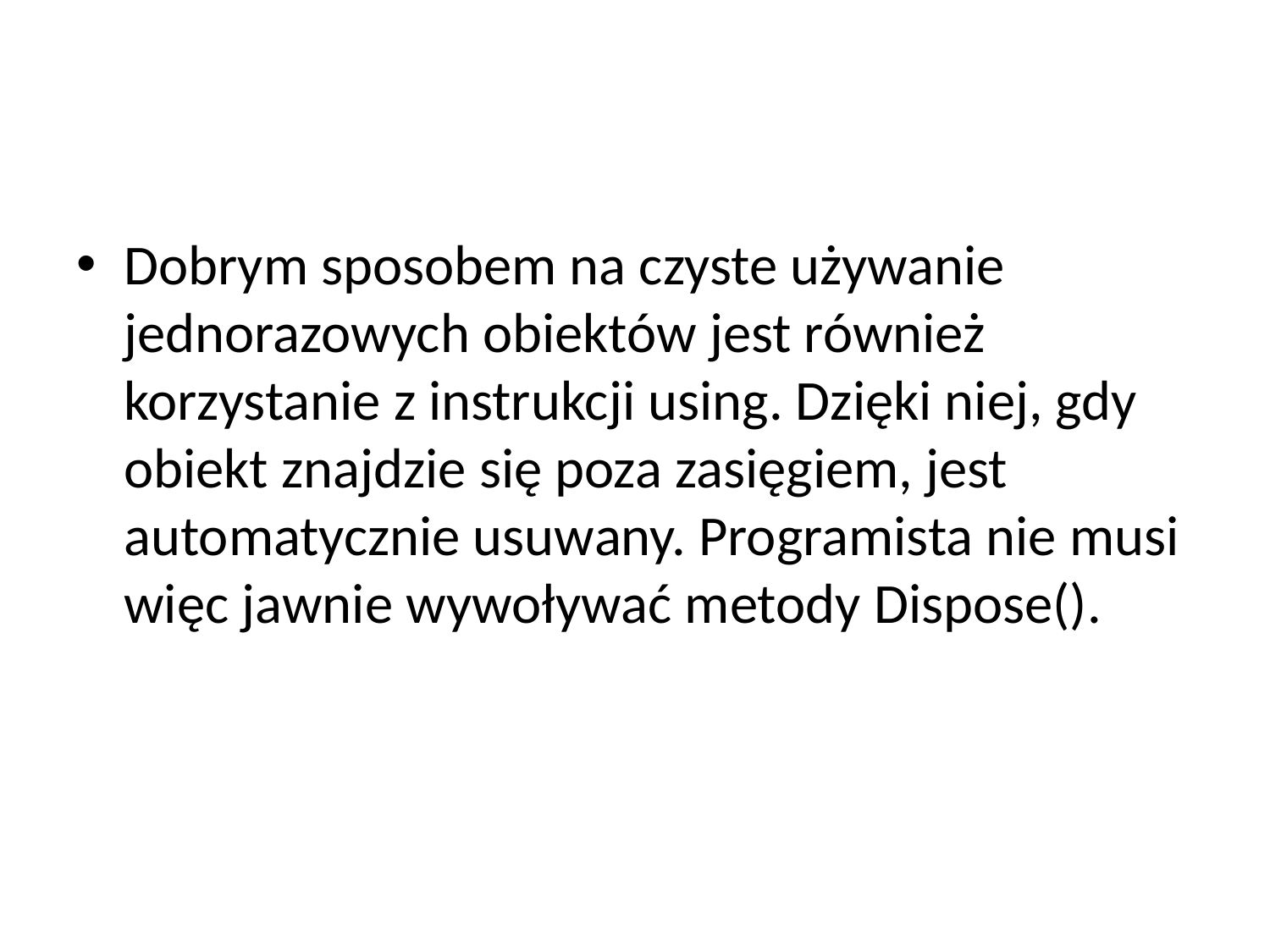

#
Dobrym sposobem na czyste używanie jednorazowych obiektów jest również korzystanie z instrukcji using. Dzięki niej, gdy obiekt znajdzie się poza zasięgiem, jest automatycznie usuwany. Programista nie musi więc jawnie wywoływać metody Dispose().